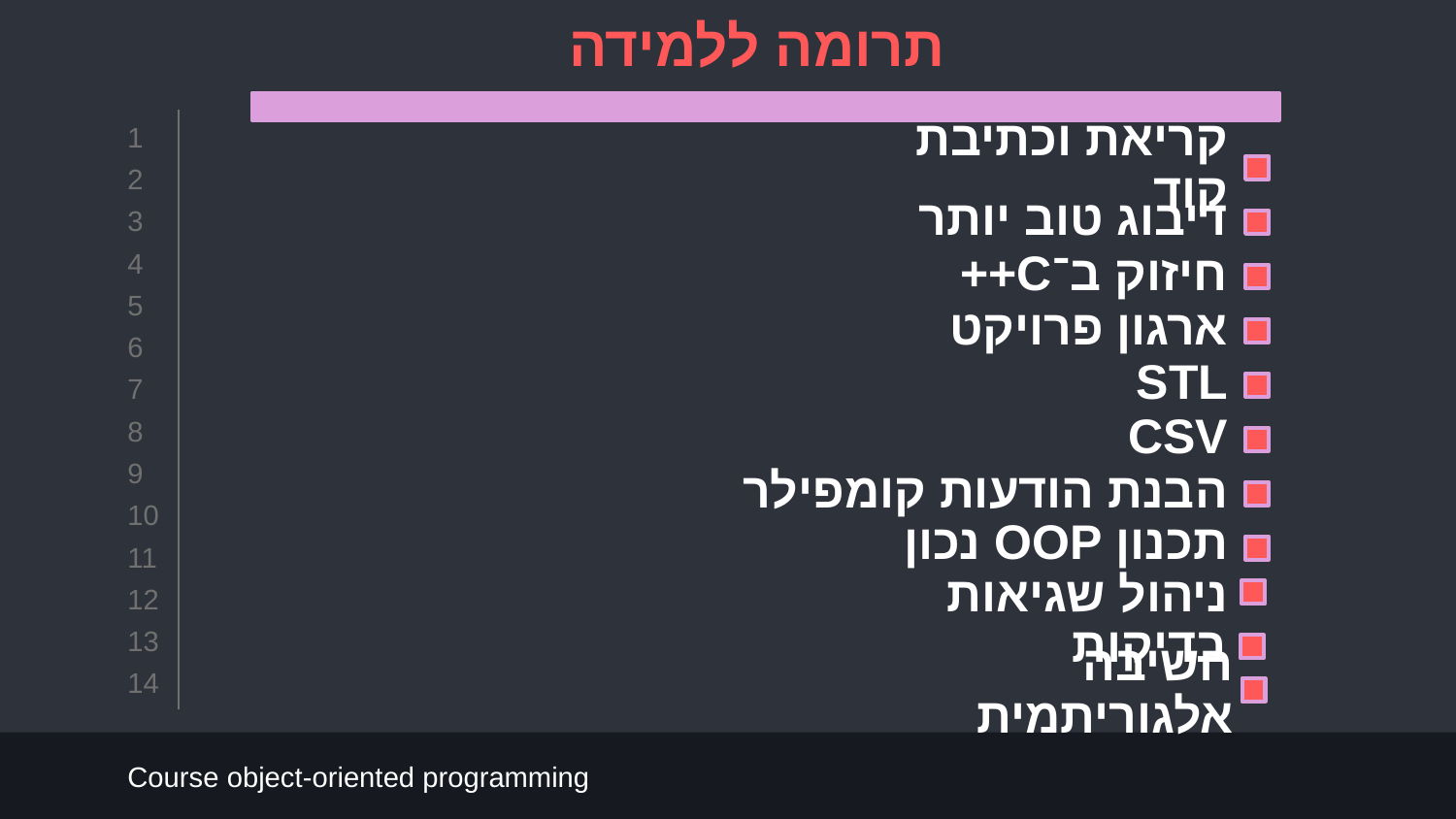

תרומה ללמידה
קריאת וכתיבת קוד
דיבוג טוב יותר
חיזוק ב־C++
ארגון פרויקט
STL
CSV
הבנת הודעות קומפילר
תכנון OOP נכון
ניהול שגיאות
בדיקות
חשיבה אלגוריתמית
Course object-oriented programming